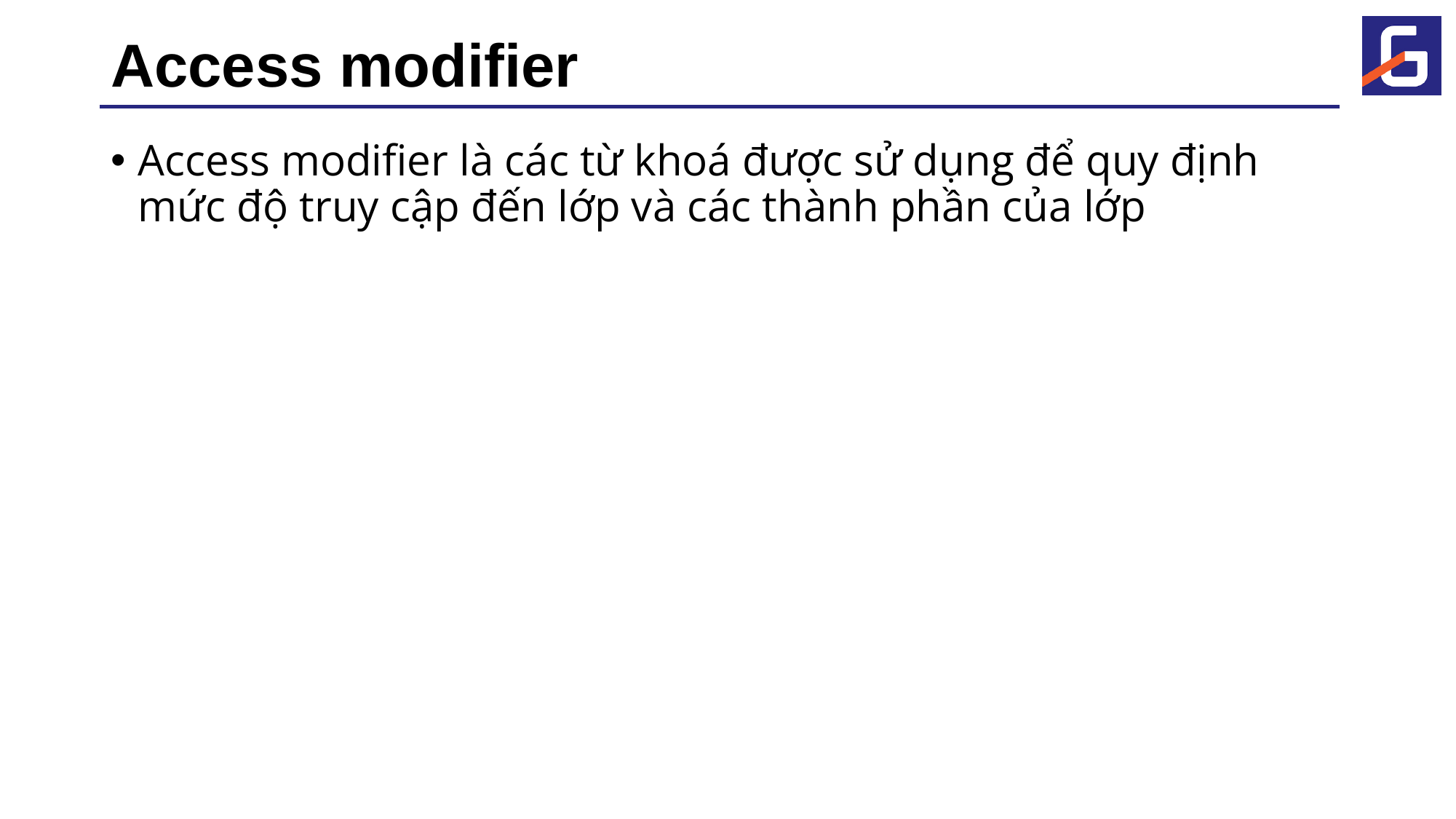

# Access modifier
Access modifier là các từ khoá được sử dụng để quy định mức độ truy cập đến lớp và các thành phần của lớp